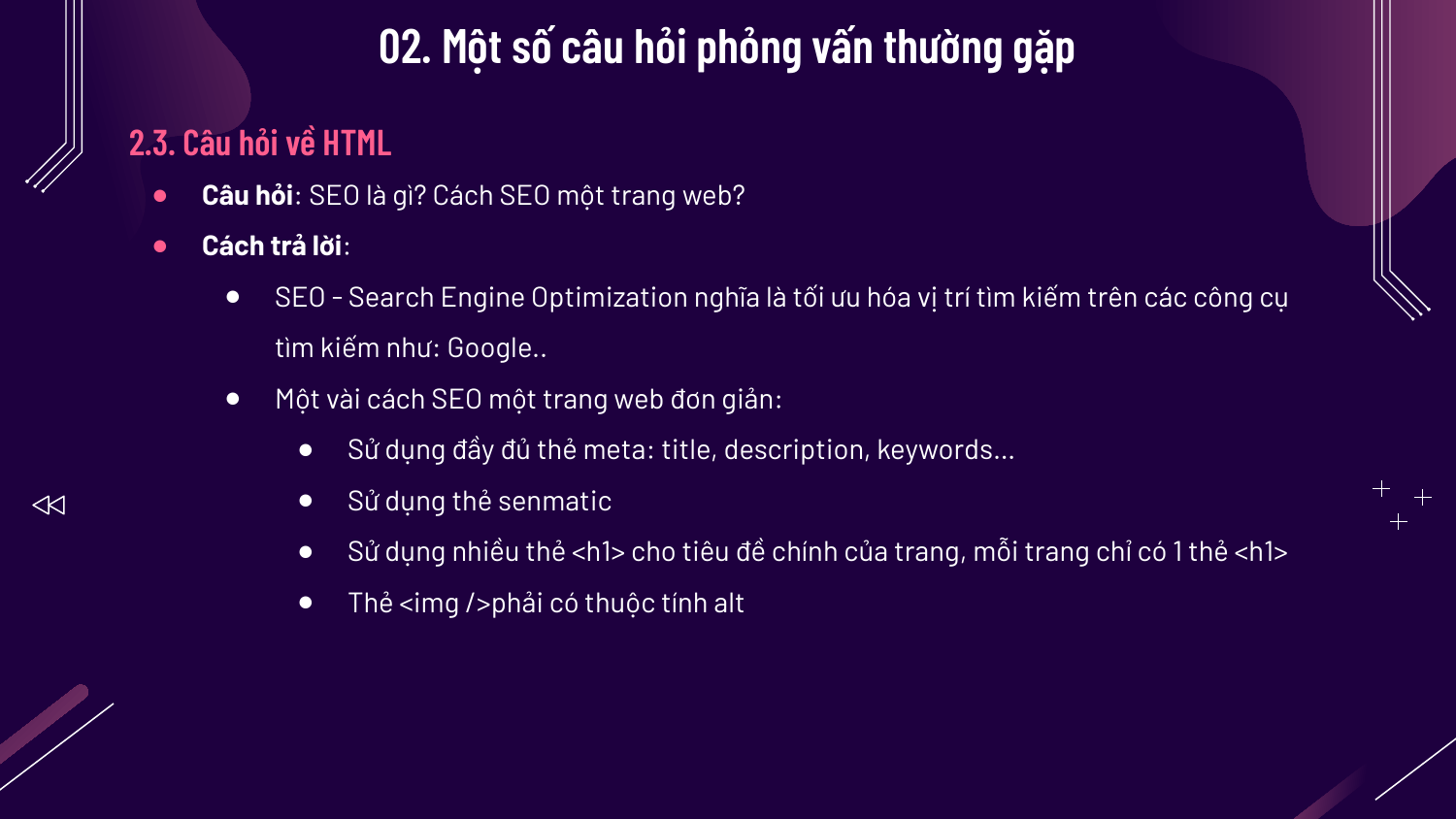

# 02. Một số câu hỏi phỏng vấn thường gặp
2.3. Câu hỏi về HTML
Câu hỏi: SEO là gì? Cách SEO một trang web?
Cách trả lời:
SEO - Search Engine Optimization nghĩa là tối ưu hóa vị trí tìm kiếm trên các công cụ tìm kiếm như: Google..
Một vài cách SEO một trang web đơn giản:
Sử dụng đầy đủ thẻ meta: title, description, keywords…
Sử dụng thẻ senmatic
Sử dụng nhiều thẻ <h1> cho tiêu đề chính của trang, mỗi trang chỉ có 1 thẻ <h1>
Thẻ <img />phải có thuộc tính alt